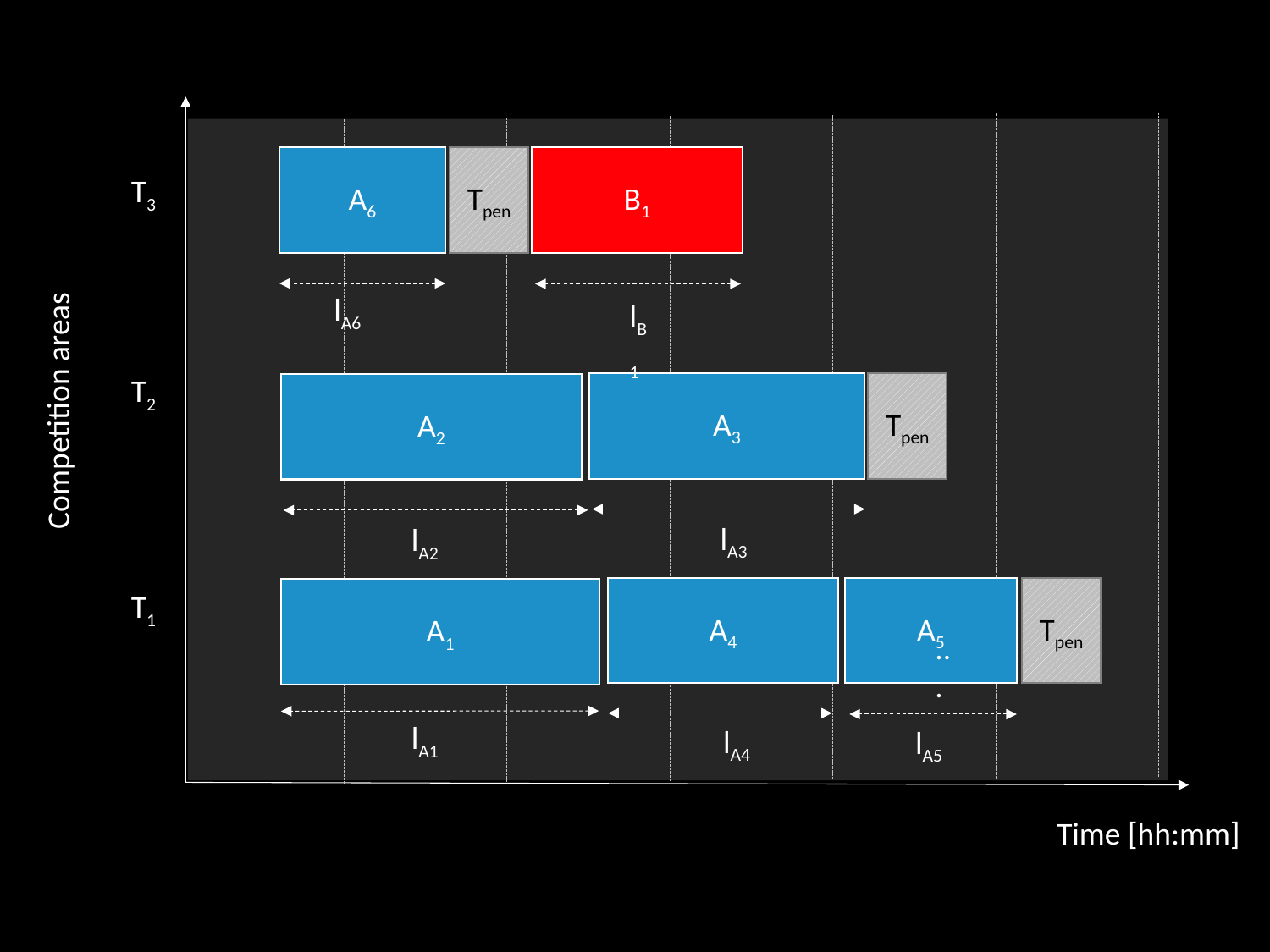

A6
lA6
Tpen
B1
lB1
A3
lA3
Tpen
A2
lA2
Tpen
A4
lA4
A5
...
lA5
A1
lA1